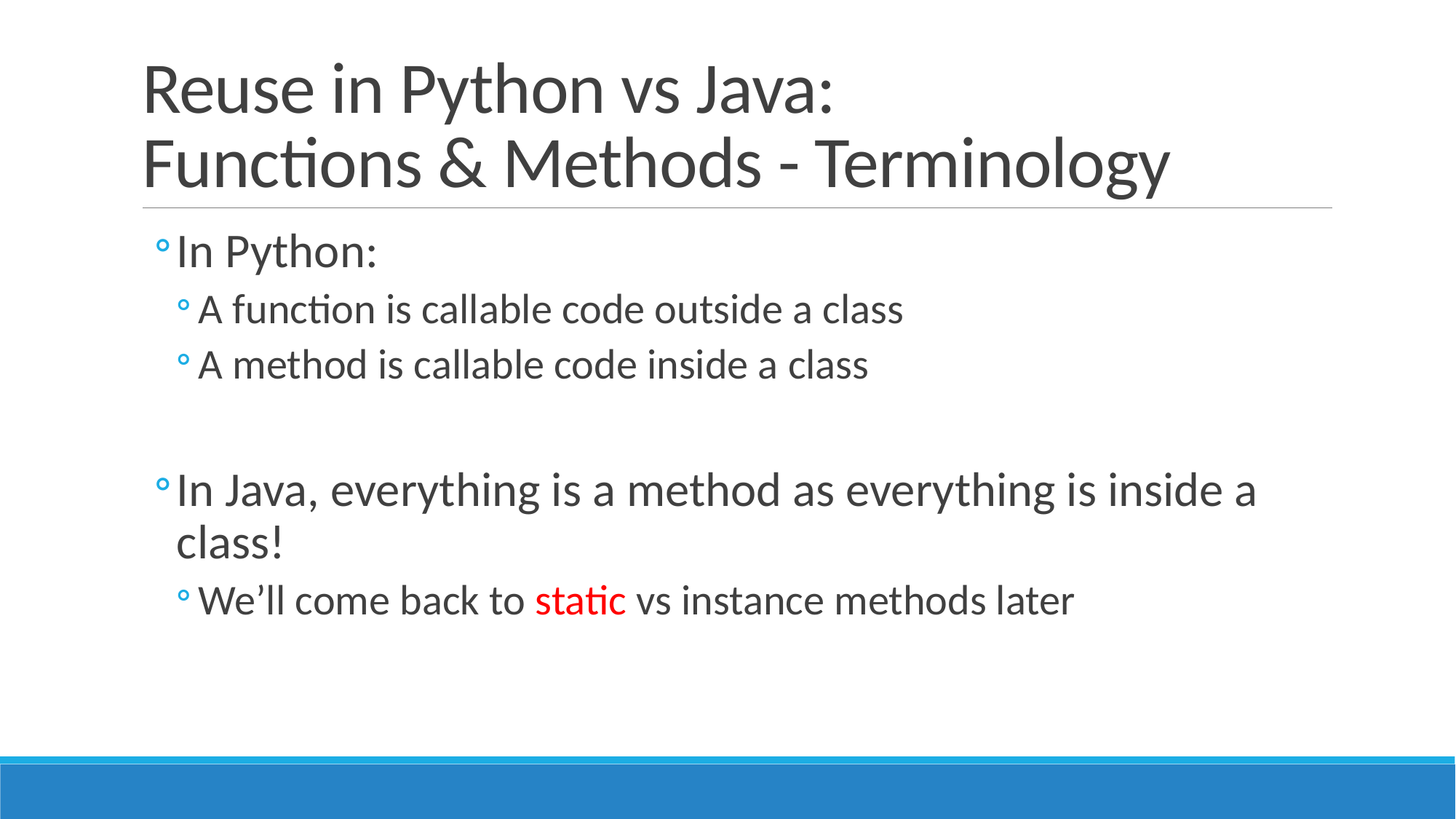

# Reuse in Python vs Java: Functions & Methods - Terminology
In Python:
A function is callable code outside a class
A method is callable code inside a class

In Java, everything is a method as everything is inside a class!
We’ll come back to static vs instance methods later